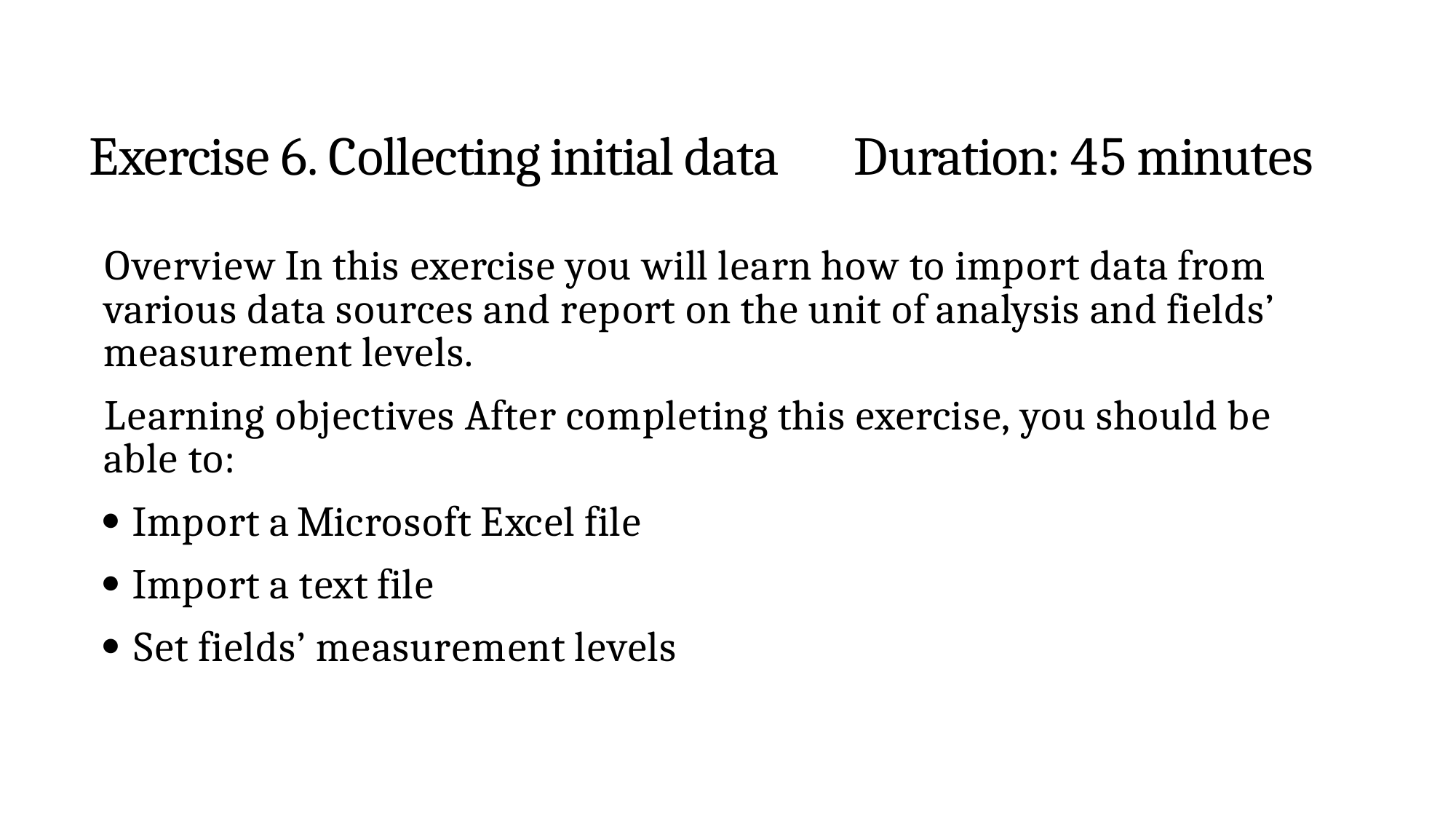

# Exercise 6. Collecting initial data	Duration: 45 minutes
Overview In this exercise you will learn how to import data from various data sources and report on the unit of analysis and fields’ measurement levels.
Learning objectives After completing this exercise, you should be able to:
• Import a Microsoft Excel file
• Import a text file
• Set fields’ measurement levels